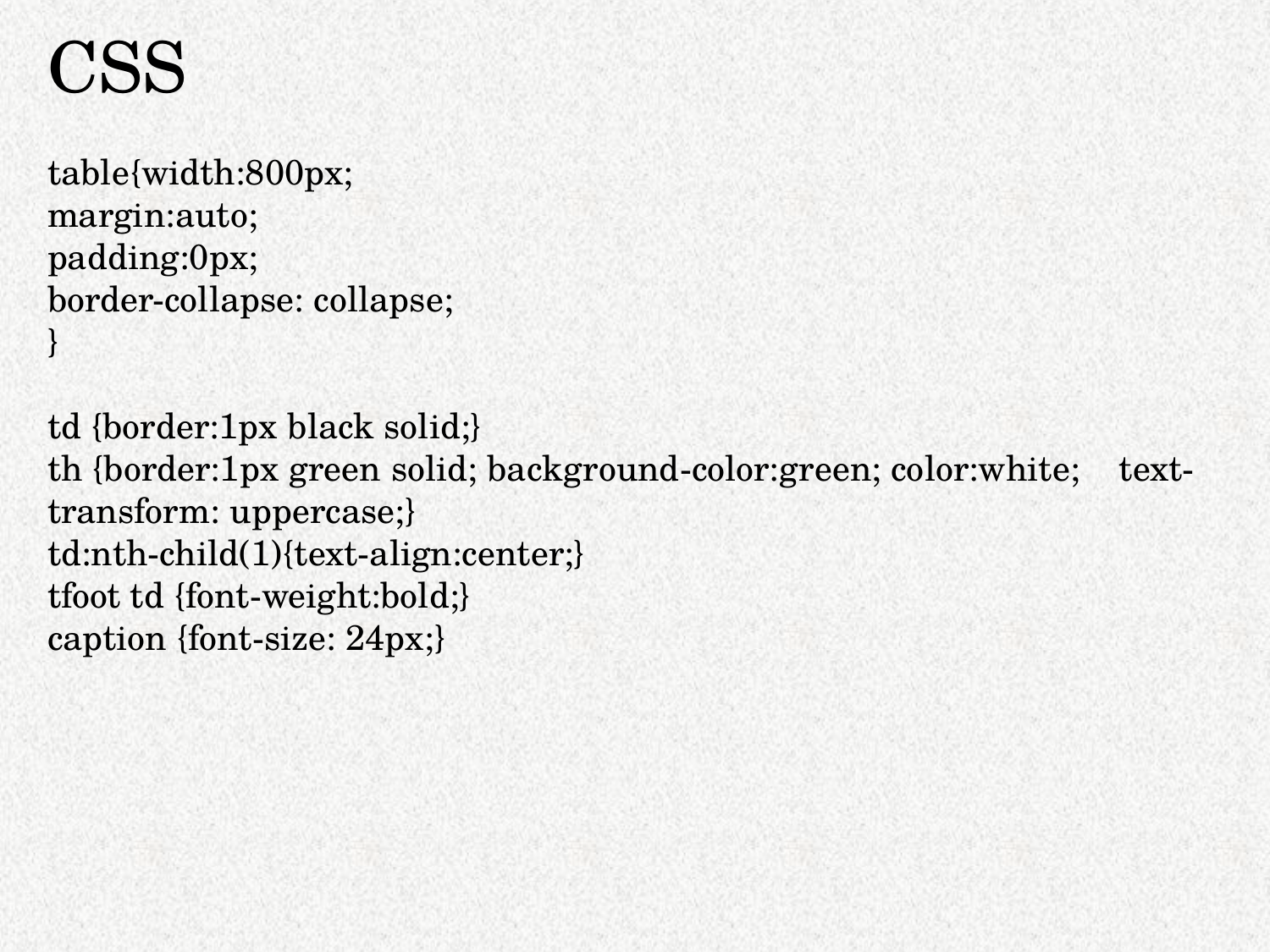

CSS

table{width:800px;
margin:auto;
padding:0px;
border-collapse: collapse;
}

td {border:1px black solid;}
th {border:1px green solid; background-color:green; color:white;    text-transform: uppercase;}
td:nth-child(1){text-align:center;}
tfoot td {font-weight:bold;}
caption {font-size: 24px;}